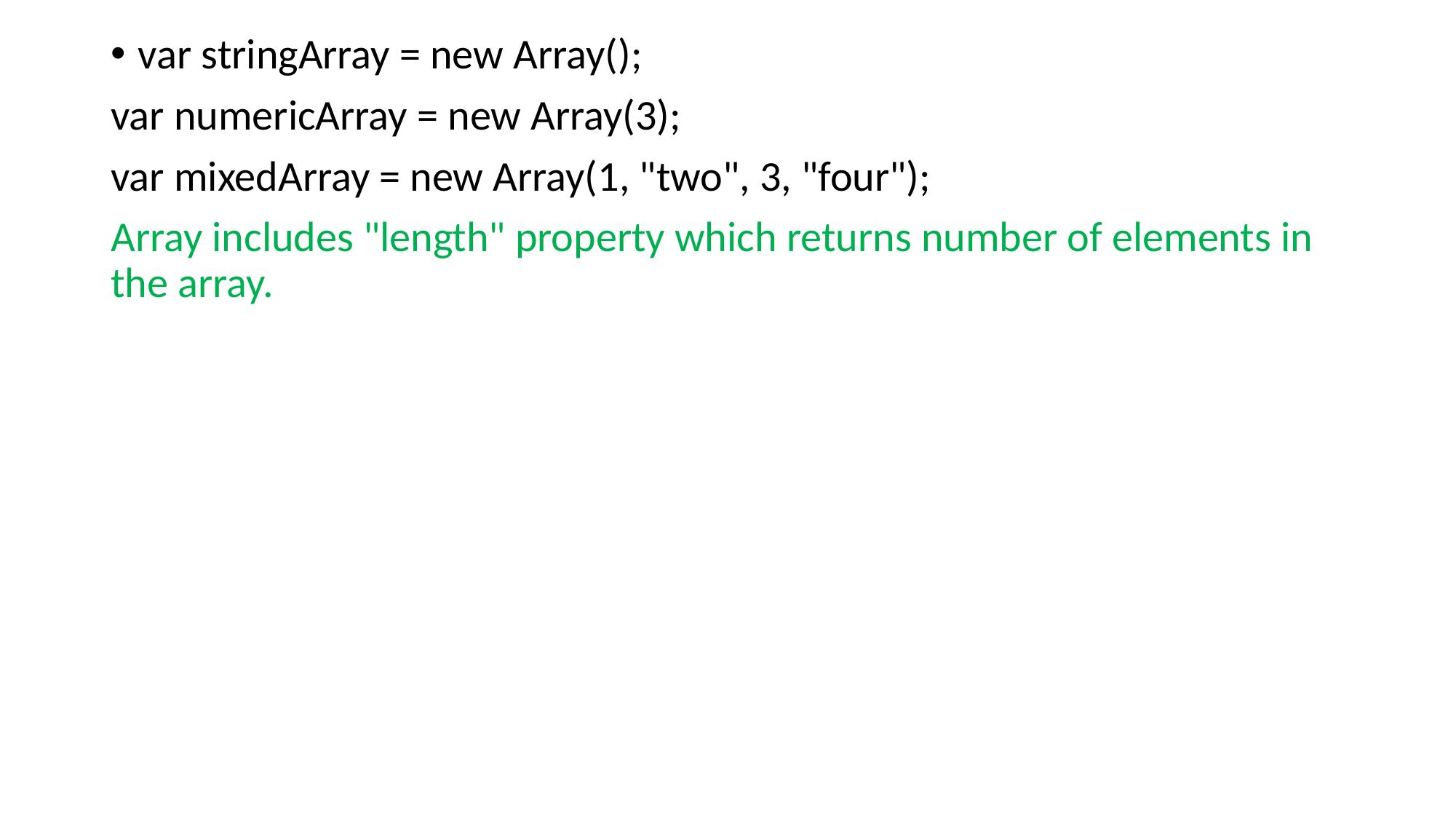

var stringArray = new Array();
var numericArray = new Array(3);
var mixedArray = new Array(1, "two", 3, "four");
Array includes "length" property which returns number of elements in the array.